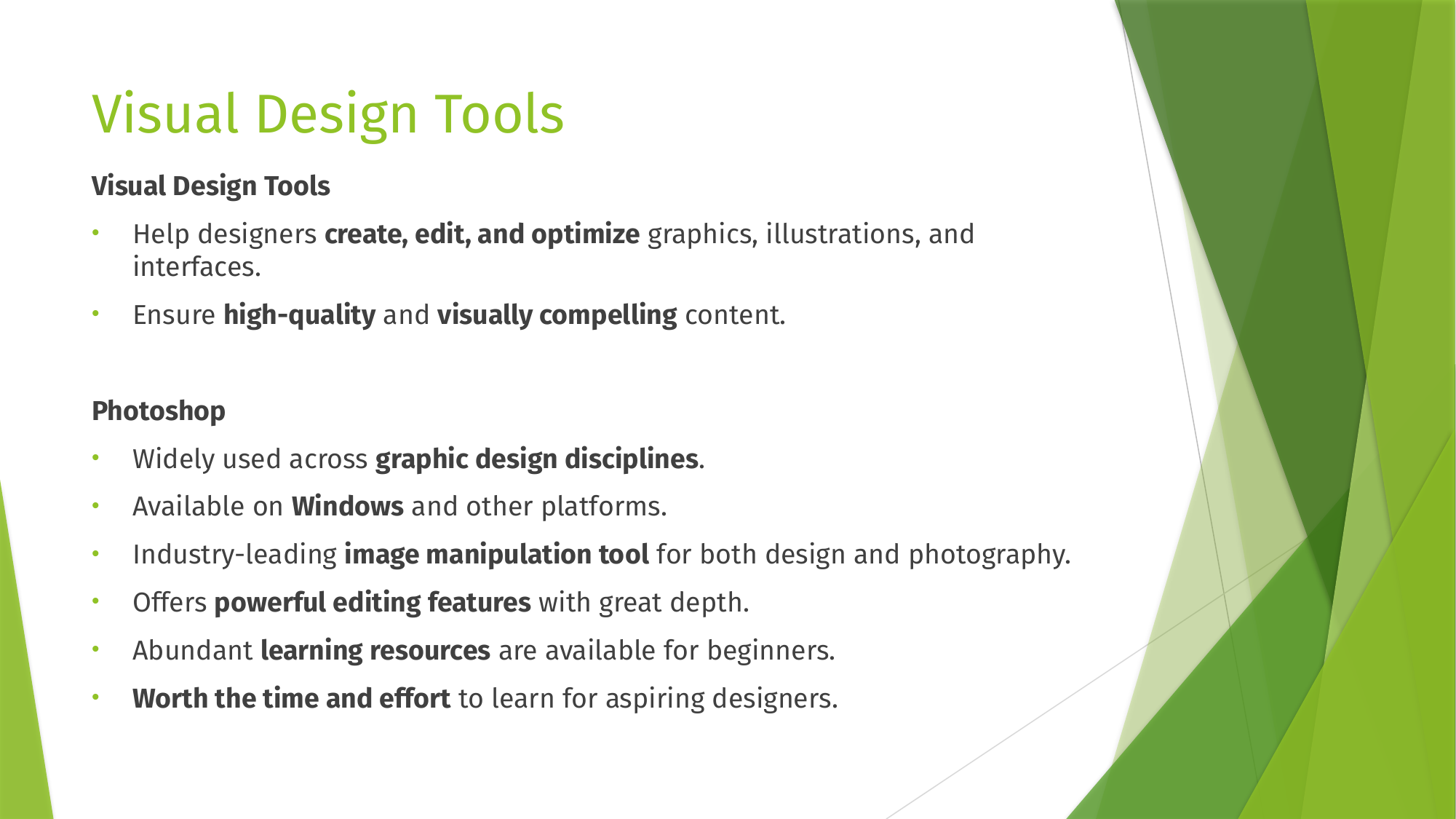

# Visual Design Tools
Visual Design Tools
Help designers create, edit, and optimize graphics, illustrations, and interfaces.
Ensure high-quality and visually compelling content.

Photoshop
Widely used across graphic design disciplines.
Available on Windows and other platforms.
Industry-leading image manipulation tool for both design and photography.
Offers powerful editing features with great depth.
Abundant learning resources are available for beginners.
Worth the time and effort to learn for aspiring designers.